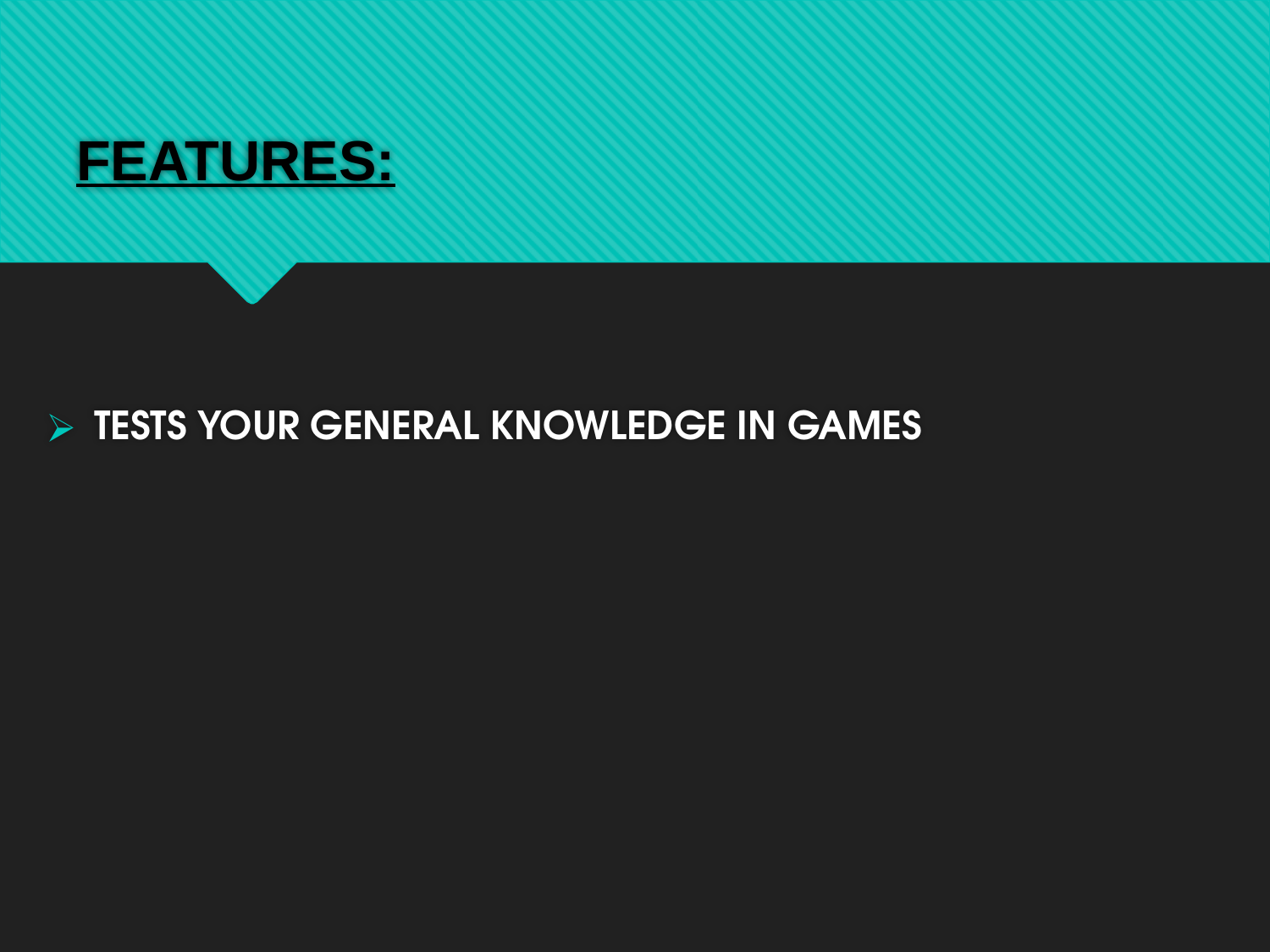

# FEATURES:

TESTS YOUR GENERAL KNOWLEDGE IN GAMES